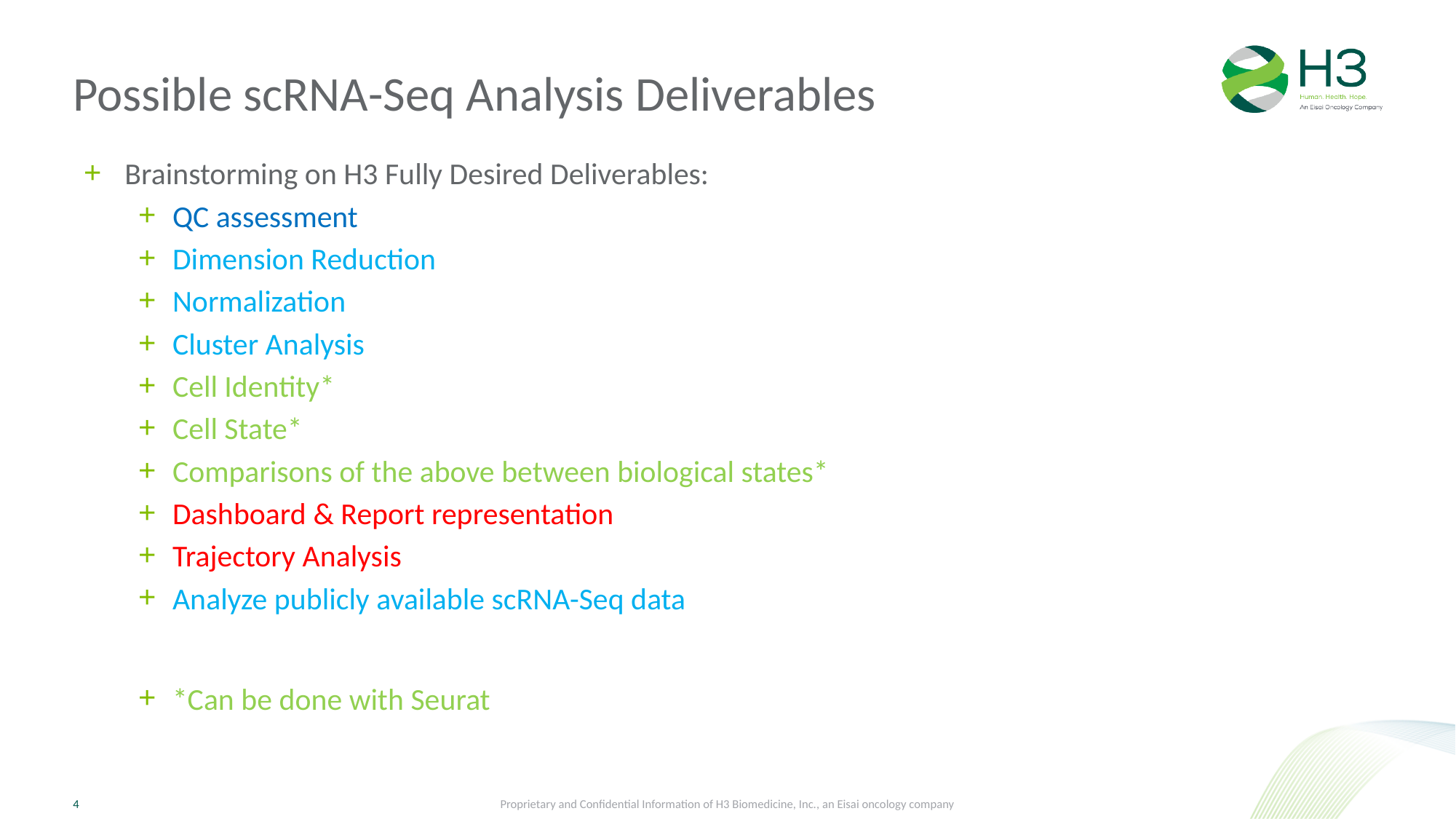

# Possible scRNA-Seq Analysis Deliverables
Brainstorming on H3 Fully Desired Deliverables:
QC assessment
Dimension Reduction
Normalization
Cluster Analysis
Cell Identity*
Cell State*
Comparisons of the above between biological states*
Dashboard & Report representation
Trajectory Analysis
Analyze publicly available scRNA-Seq data

*Can be done with Seurat

Proprietary and Confidential Information of H3 Biomedicine, Inc., an Eisai oncology company
4